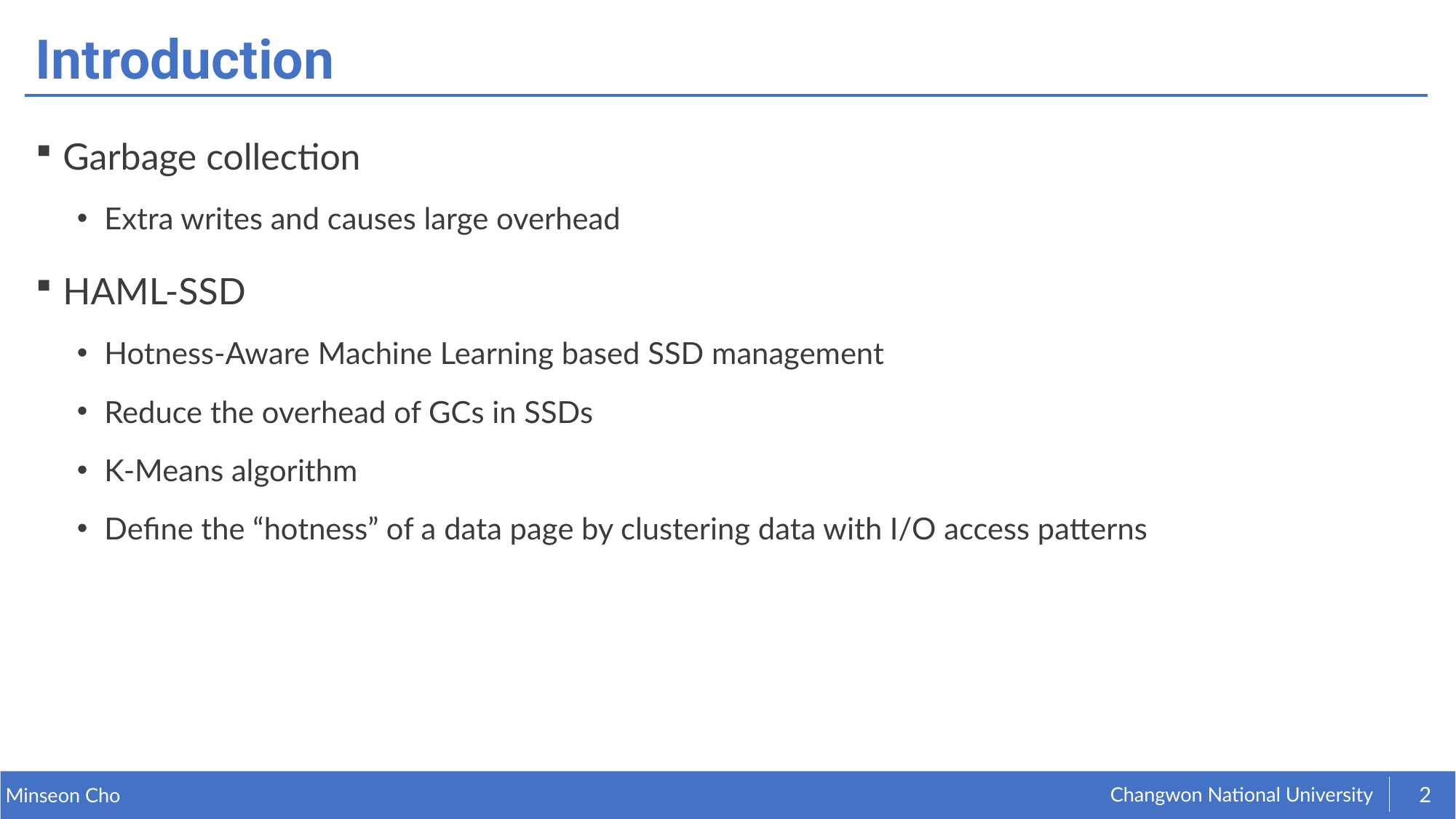

# Introduction
Garbage collection
Extra writes and causes large overhead
HAML-SSD
Hotness-Aware Machine Learning based SSD management
Reduce the overhead of GCs in SSDs
K-Means algorithm
Define the “hotness” of a data page by clustering data with I/O access patterns
2